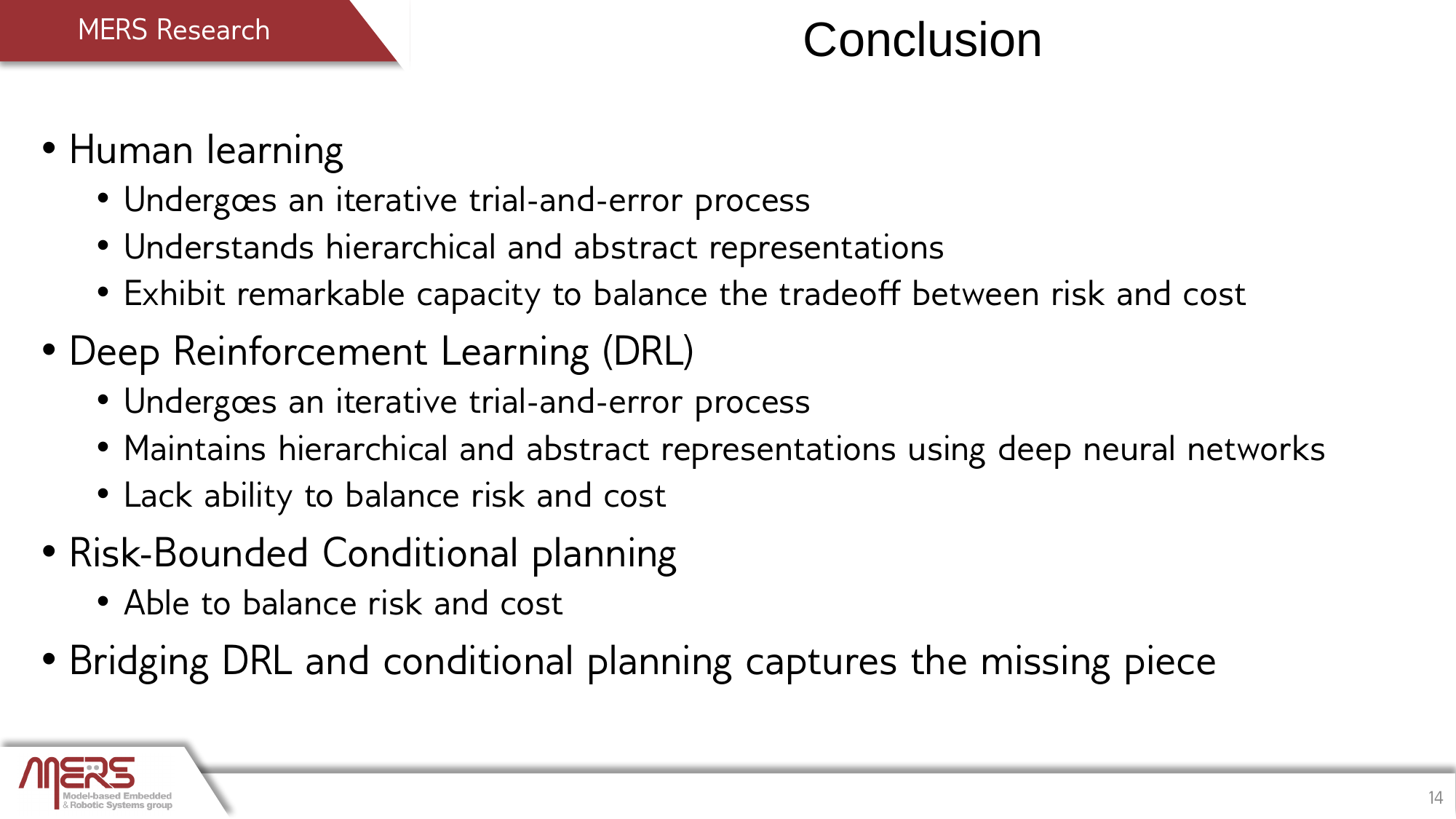

MERS Research
# Conclusion
Human learning
Undergoes an iterative trial-and-error process
Understands hierarchical and abstract representations
Exhibit remarkable capacity to balance the tradeoff between risk and cost
Deep Reinforcement Learning (DRL)
Undergoes an iterative trial-and-error process
Maintains hierarchical and abstract representations using deep neural networks
Lack ability to balance risk and cost
Risk-Bounded Conditional planning
Able to balance risk and cost
Bridging DRL and conditional planning captures the missing piece